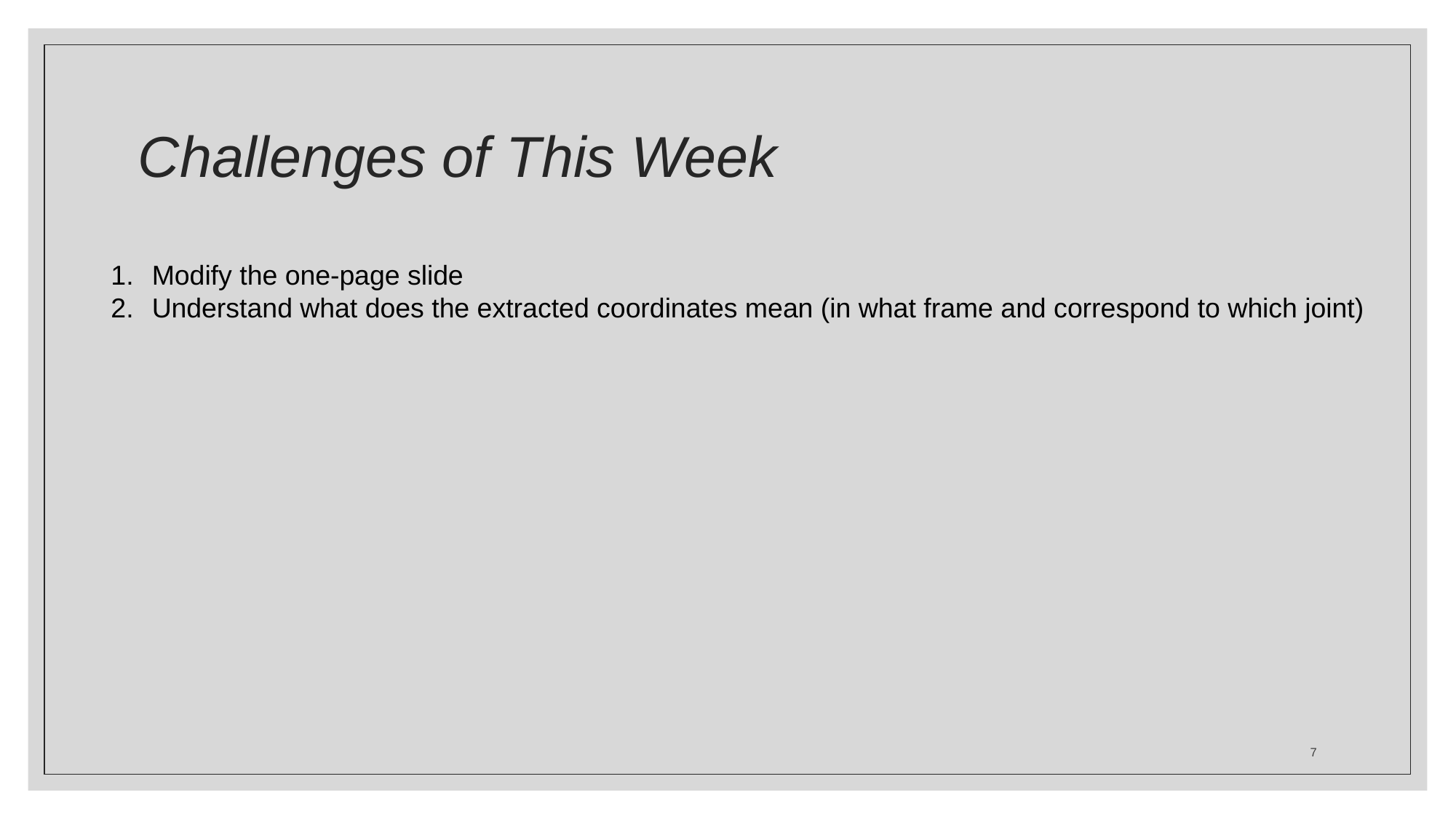

# Challenges of This Week
Modify the one-page slide
Understand what does the extracted coordinates mean (in what frame and correspond to which joint)
7